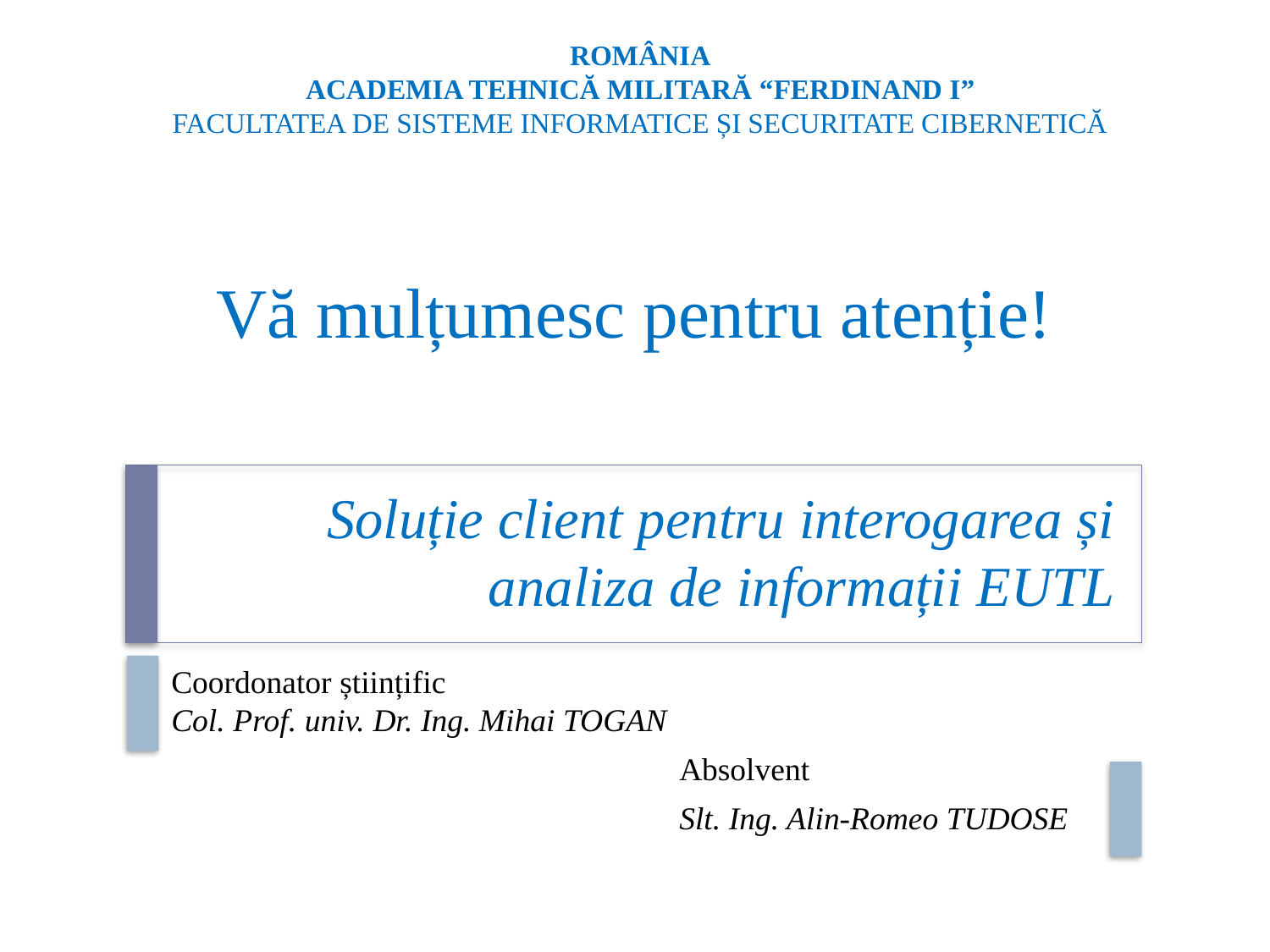

ROMÂNIA
ACADEMIA TEHNICĂ MILITARĂ “FERDINAND I”
FACULTATEA DE SISTEME INFORMATICE ȘI SECURITATE CIBERNETICĂ
Vă mulțumesc pentru atenție!
# Soluție client pentru interogarea și analiza de informații EUTL
Coordonator științific
Col. Prof. univ. Dr. Ing. Mihai TOGAN
				Absolvent
				Slt. Ing. Alin-Romeo TUDOSE